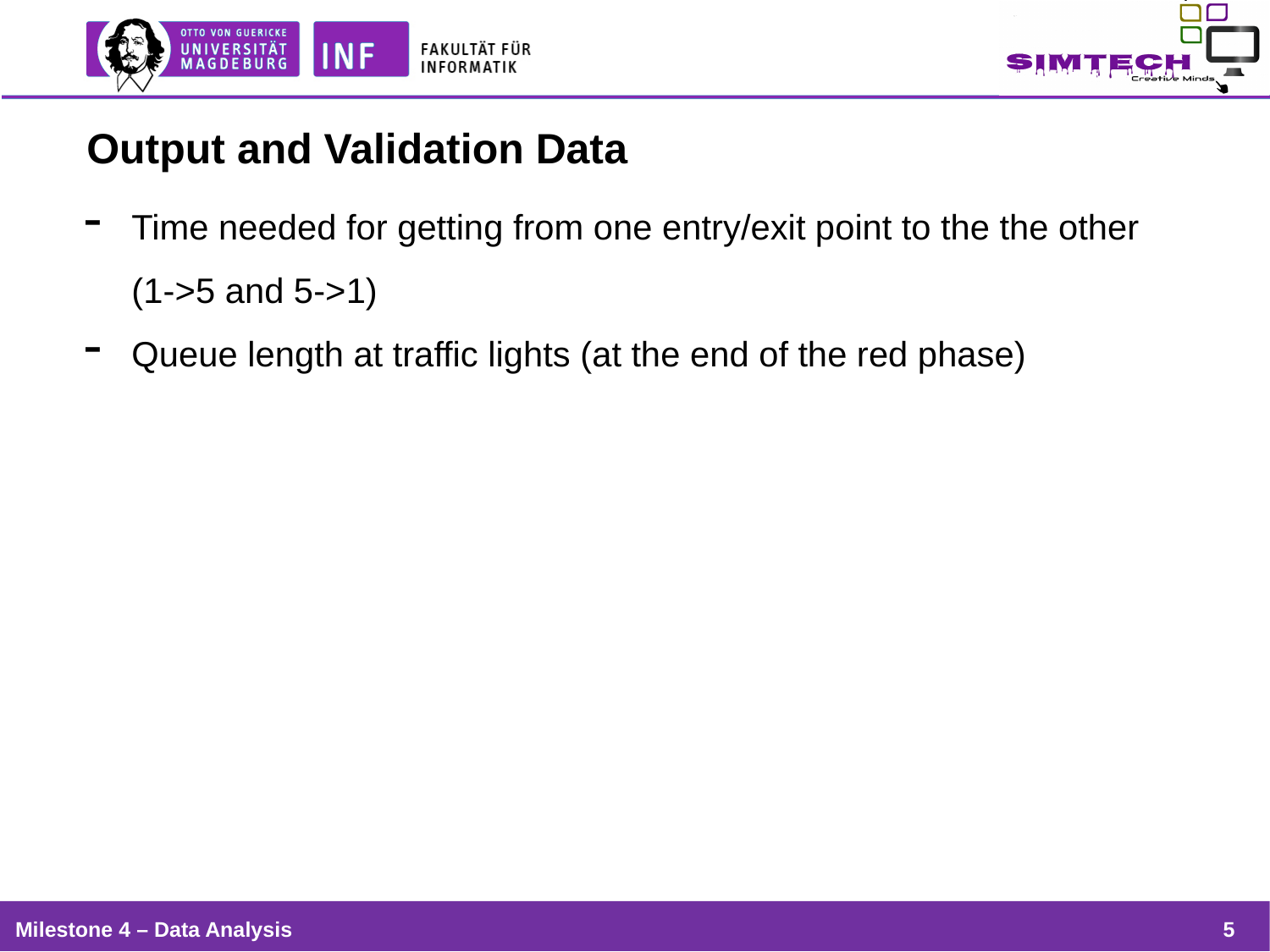

# Output and Validation Data
Time needed for getting from one entry/exit point to the the other (1->5 and 5->1)
Queue length at traffic lights (at the end of the red phase)
Milestone 4 – Data Analysis